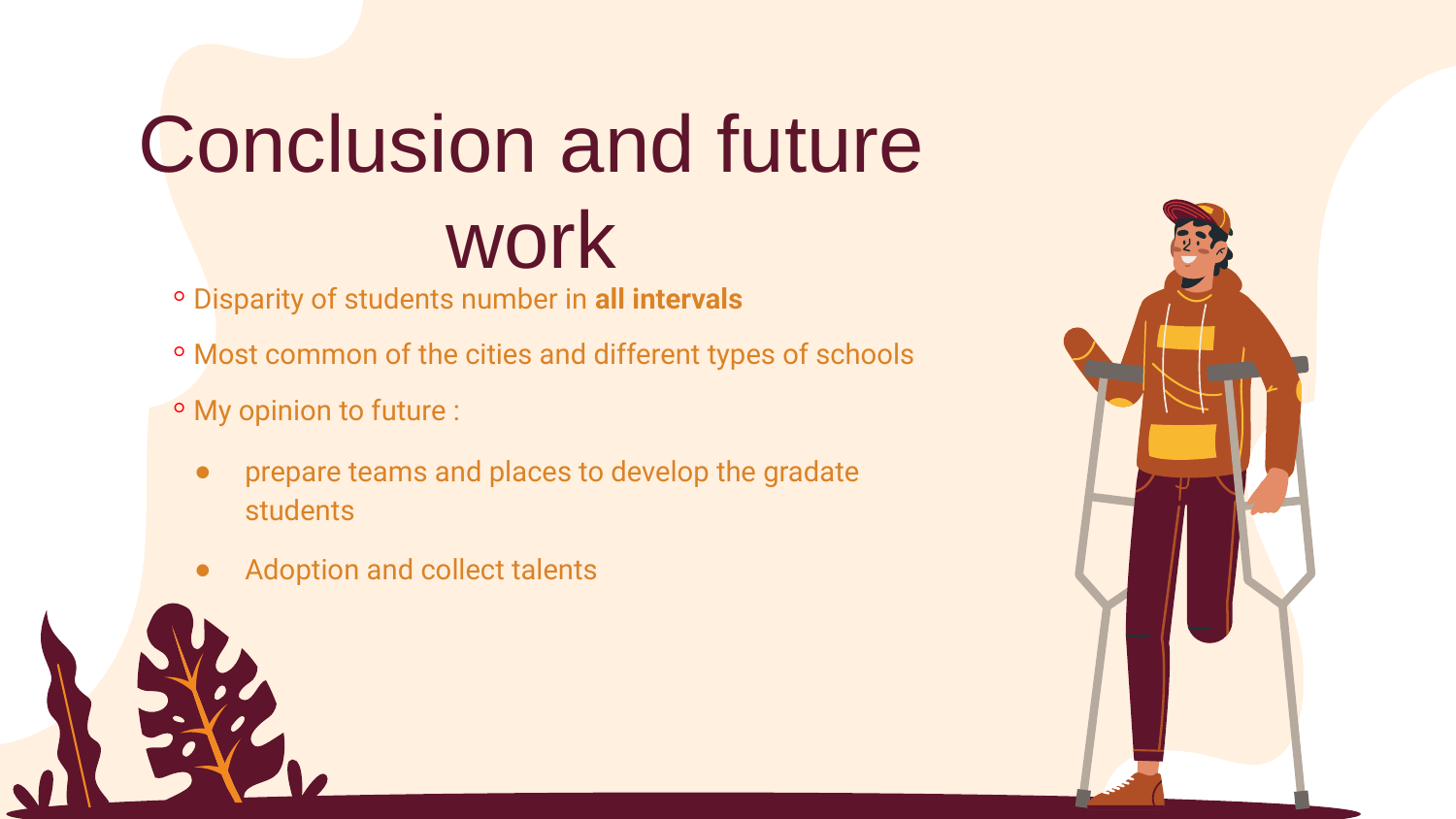

# Conclusion and future work

◦ Disparity of students number in all intervals
◦ Most common of the cities and different types of schools
◦ My opinion to future :
prepare teams and places to develop the gradate students
Adoption and collect talents